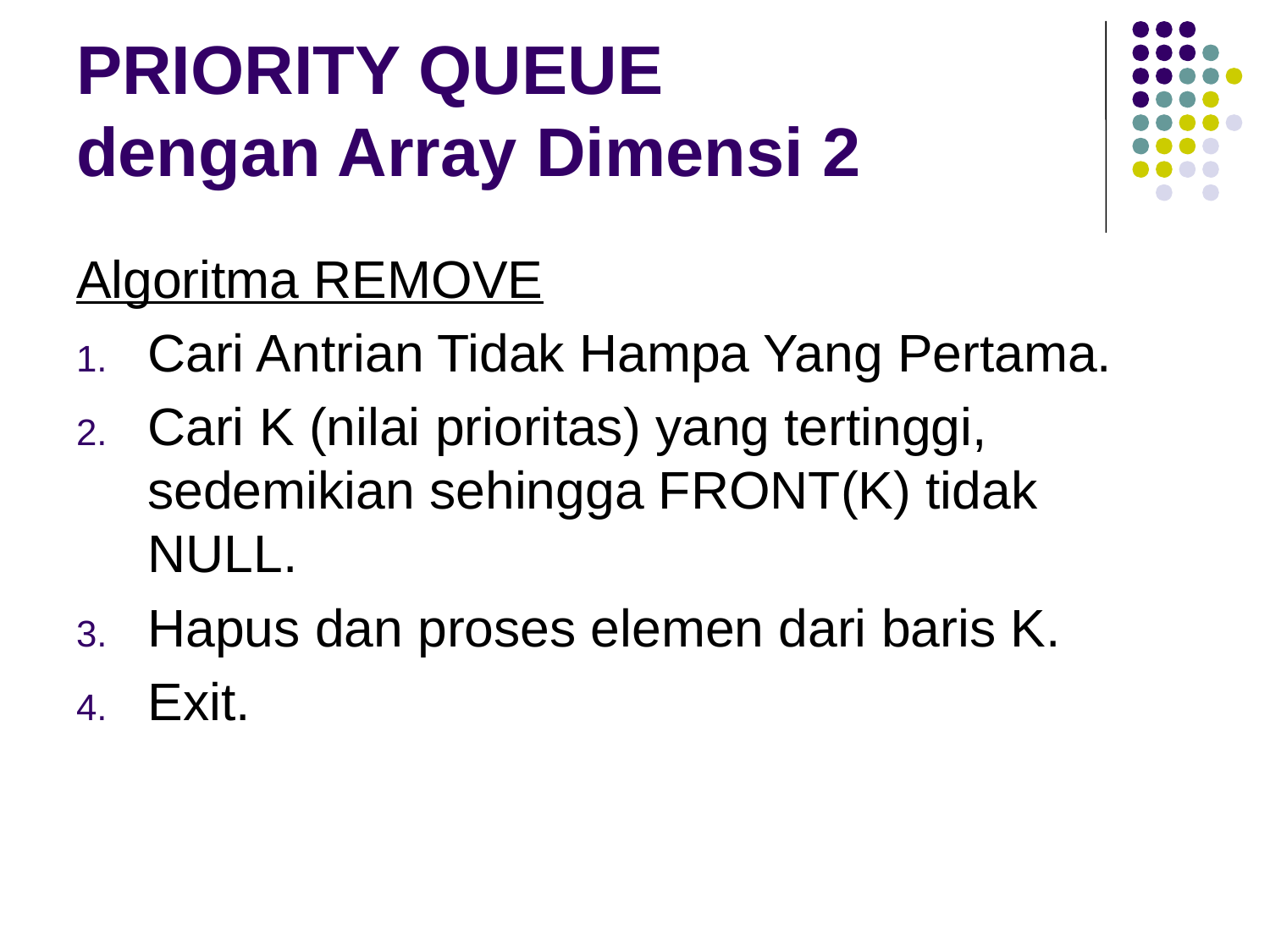

# PRIORITY QUEUE dengan Array Dimensi 2
Algoritma REMOVE
Cari Antrian Tidak Hampa Yang Pertama.
Cari K (nilai prioritas) yang tertinggi, sedemikian sehingga FRONT(K) tidak NULL.
Hapus dan proses elemen dari baris K.
Exit.